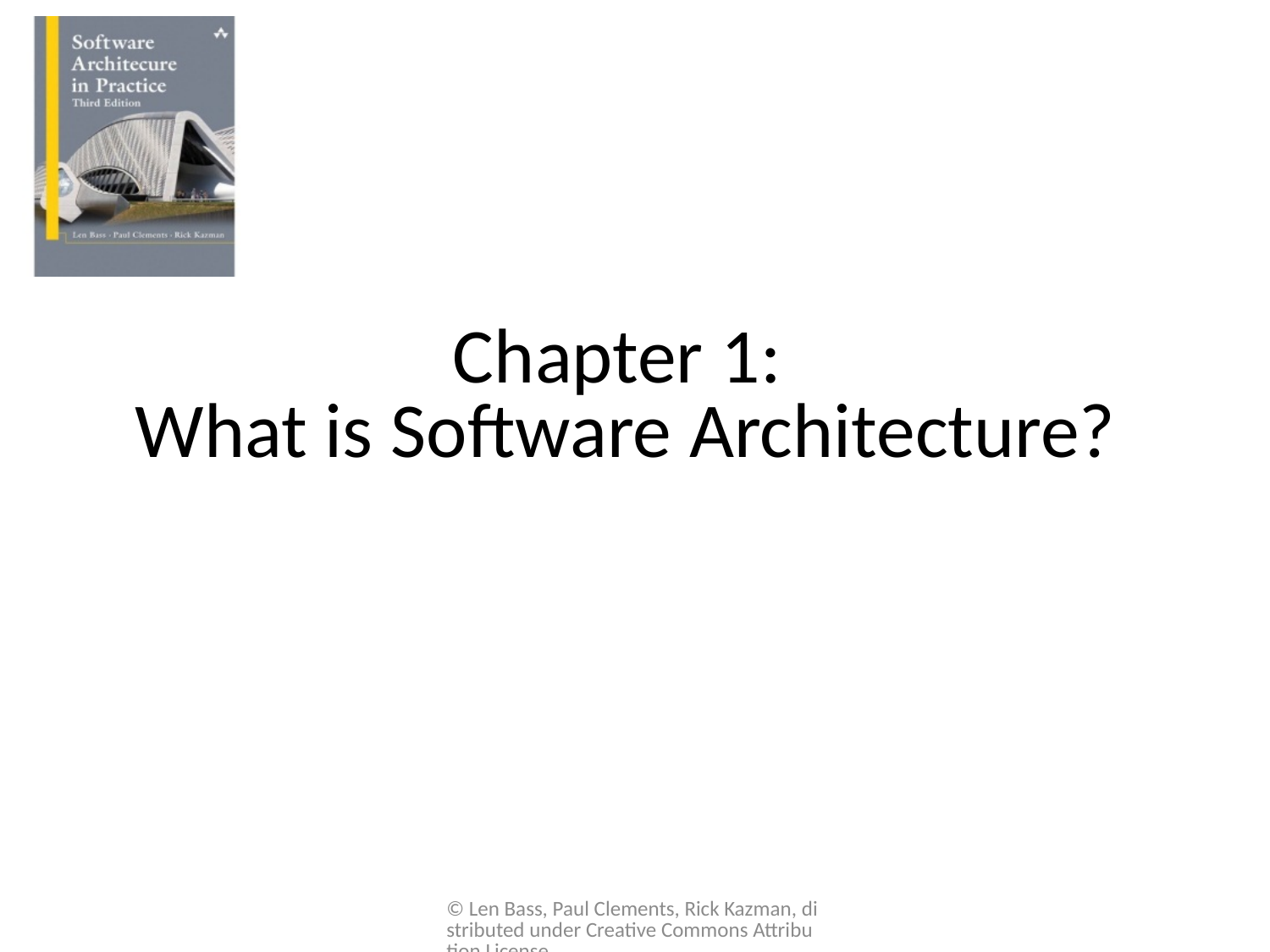

# Chapter 1: What is Software Architecture?

© Len Bass, Paul Clements, Rick Kazman, distributed under Creative Commons Attribution License